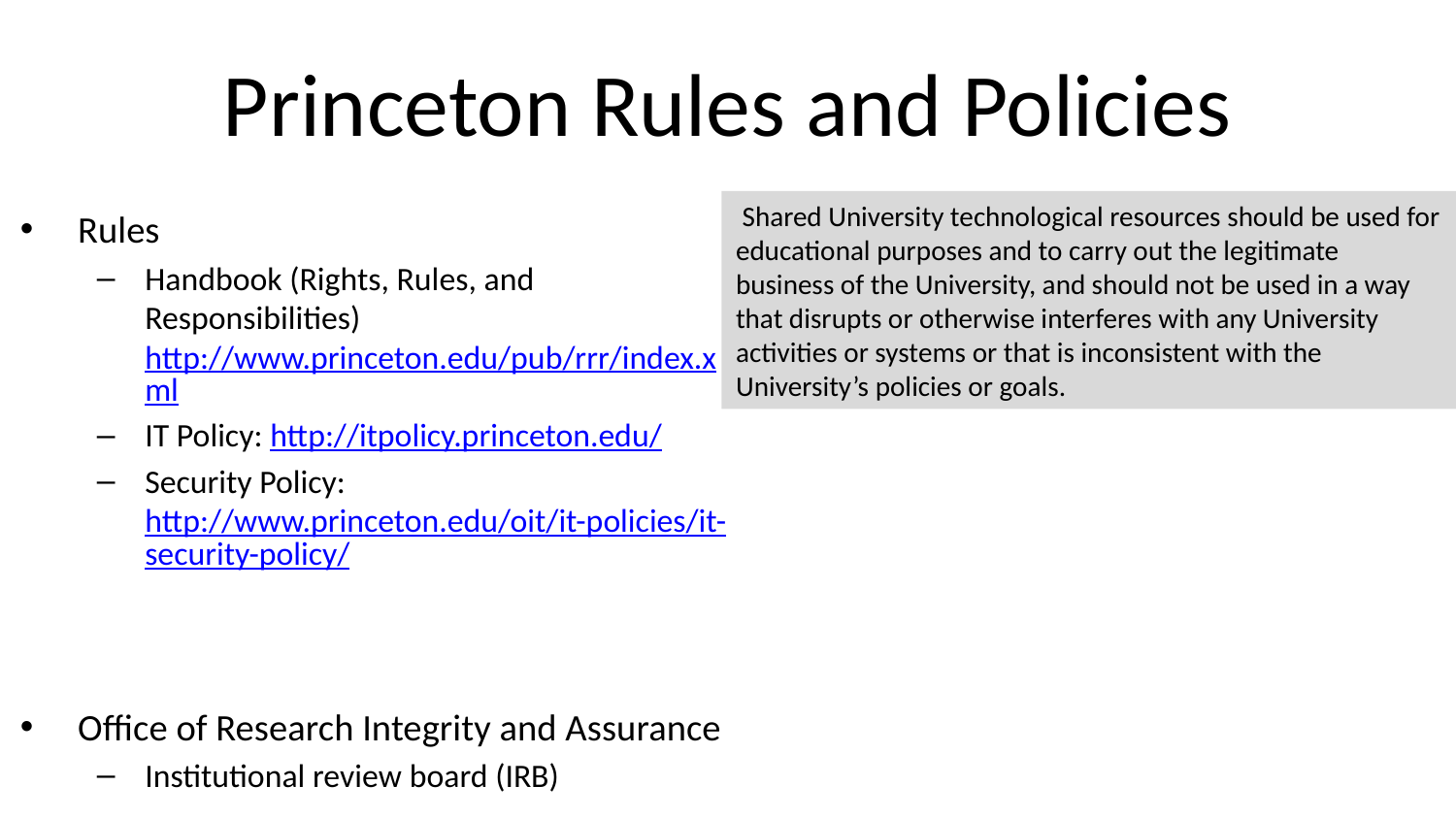

# Princeton Rules and Policies
 Shared University technological resources should be used for educational purposes and to carry out the legitimate business of the University, and should not be used in a way that disrupts or otherwise interferes with any University activities or systems or that is inconsistent with the University’s policies or goals.
Rules
Handbook (Rights, Rules, and Responsibilities)
http://www.princeton.edu/pub/rrr/index.xml
IT Policy: http://itpolicy.princeton.edu/
Security Policy: http://www.princeton.edu/oit/it-policies/it-security-policy/

Office of Research Integrity and Assurance
Institutional review board (IRB)